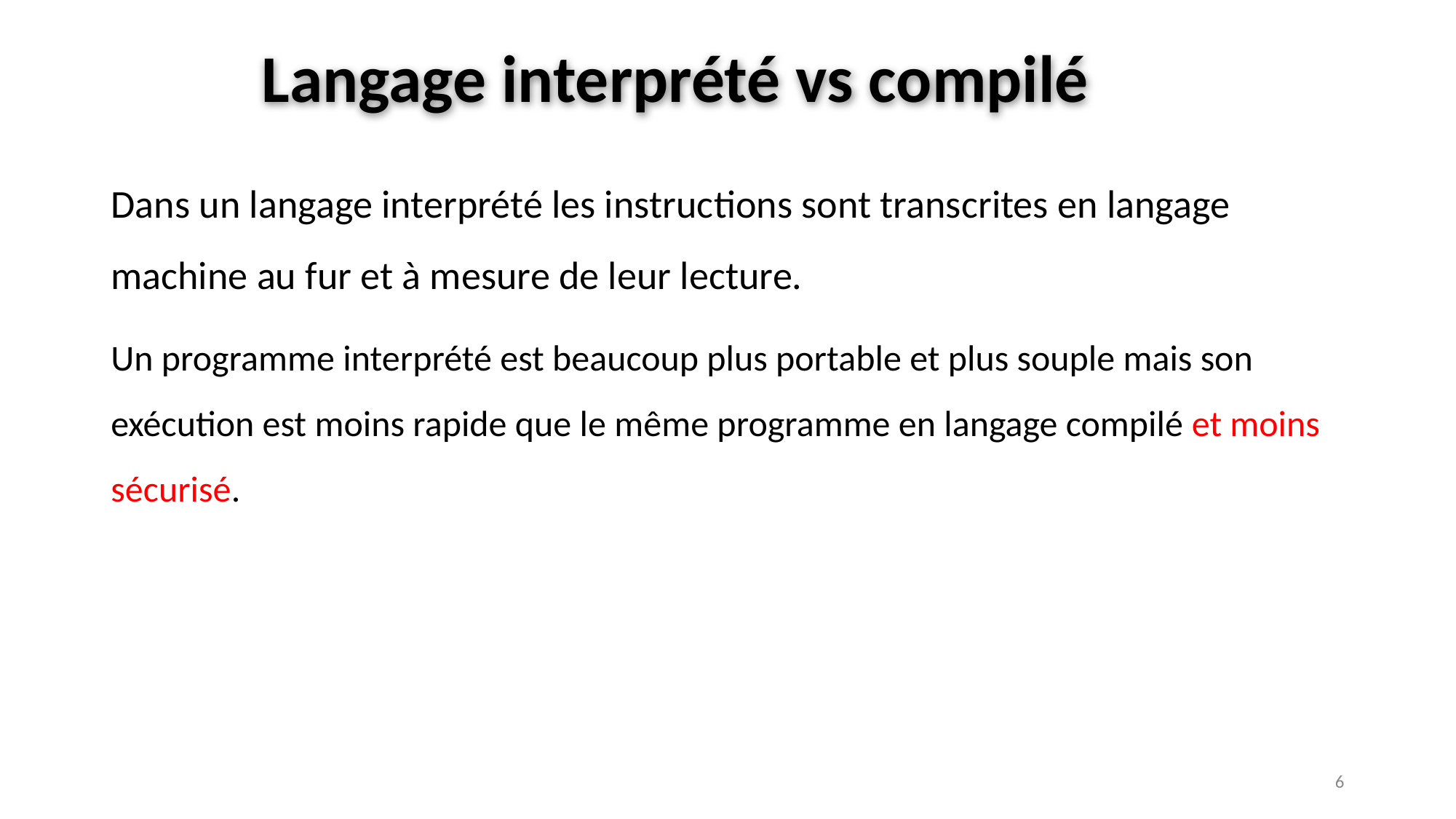

# Langage interprété vs compilé
Dans un langage interprété les instructions sont transcrites en langage machine au fur et à mesure de leur lecture.
Un programme interprété est beaucoup plus portable et plus souple mais son exécution est moins rapide que le même programme en langage compilé et moins sécurisé.

6